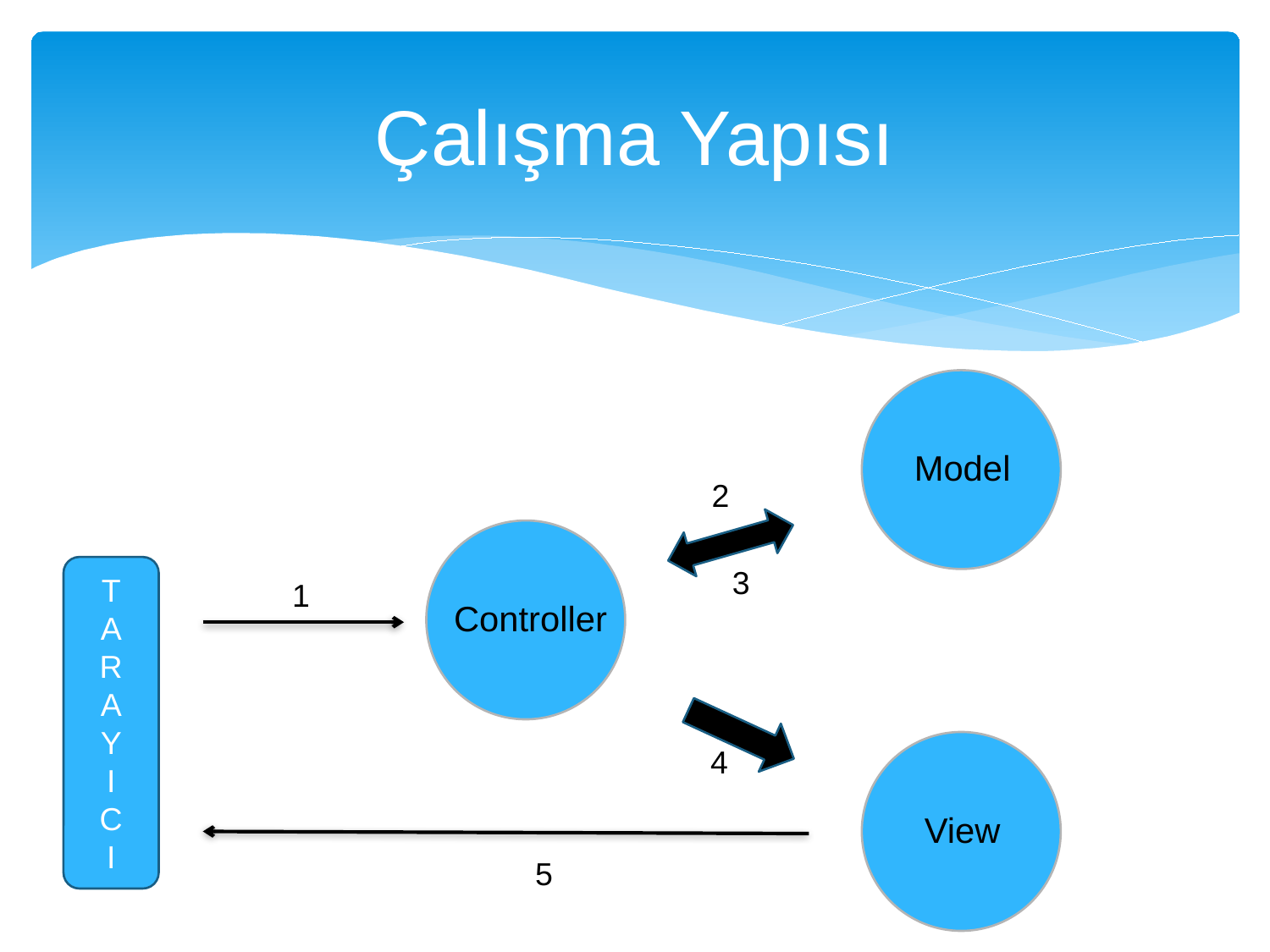

# Çalışma Yapısı

Model
2

Controller
T
A
R
A
Y
I
C
I
3
1

View
4
5